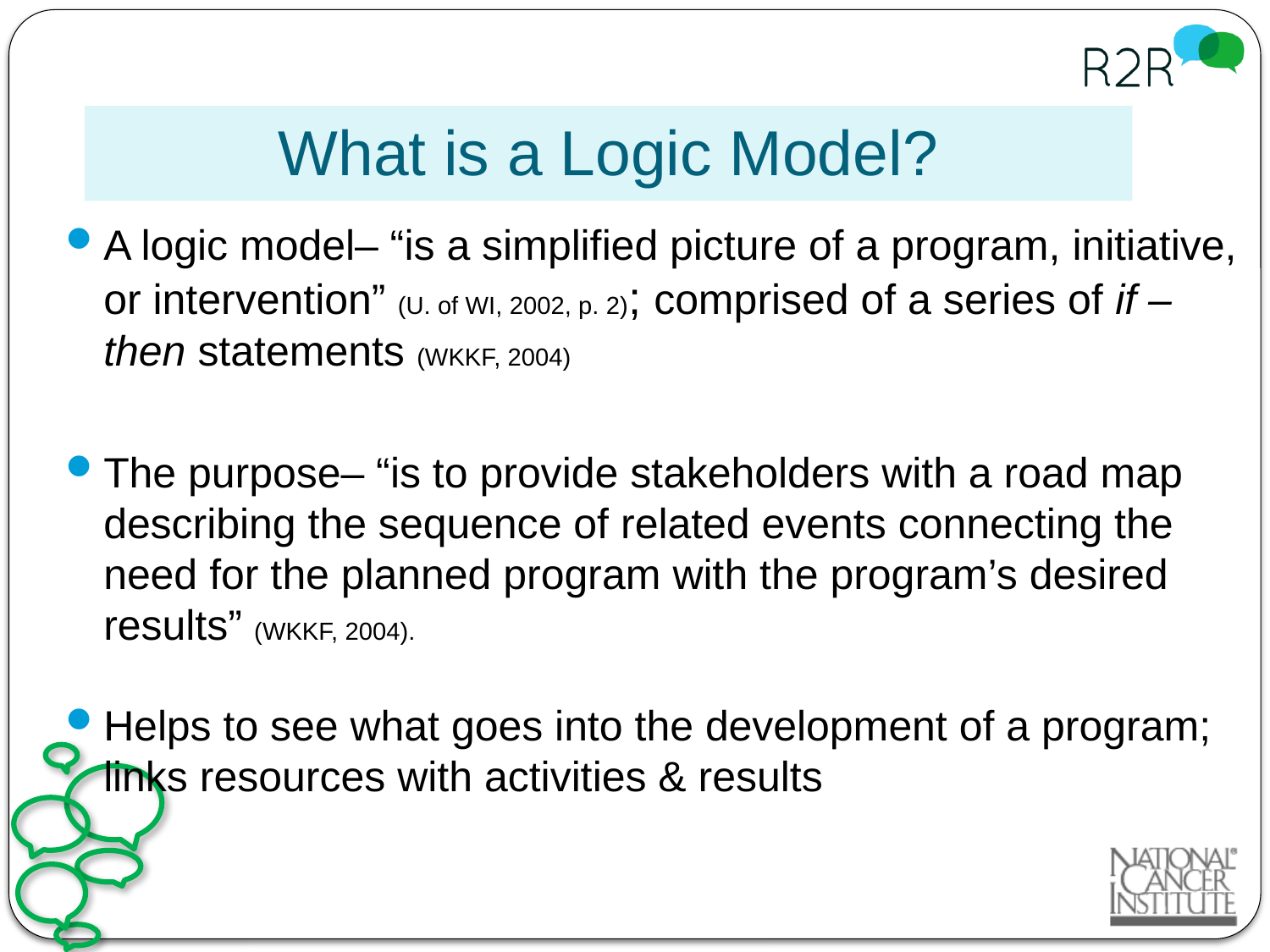

# What is a Logic Model?
A logic model– “is a simplified picture of a program, initiative, or intervention” (U. of WI, 2002, p. 2); comprised of a series of if – then statements (WKKF, 2004)

The purpose– “is to provide stakeholders with a road map describing the sequence of related events connecting the need for the planned program with the program’s desired results” (WKKF, 2004).

Helps to see what goes into the development of a program; links resources with activities & results